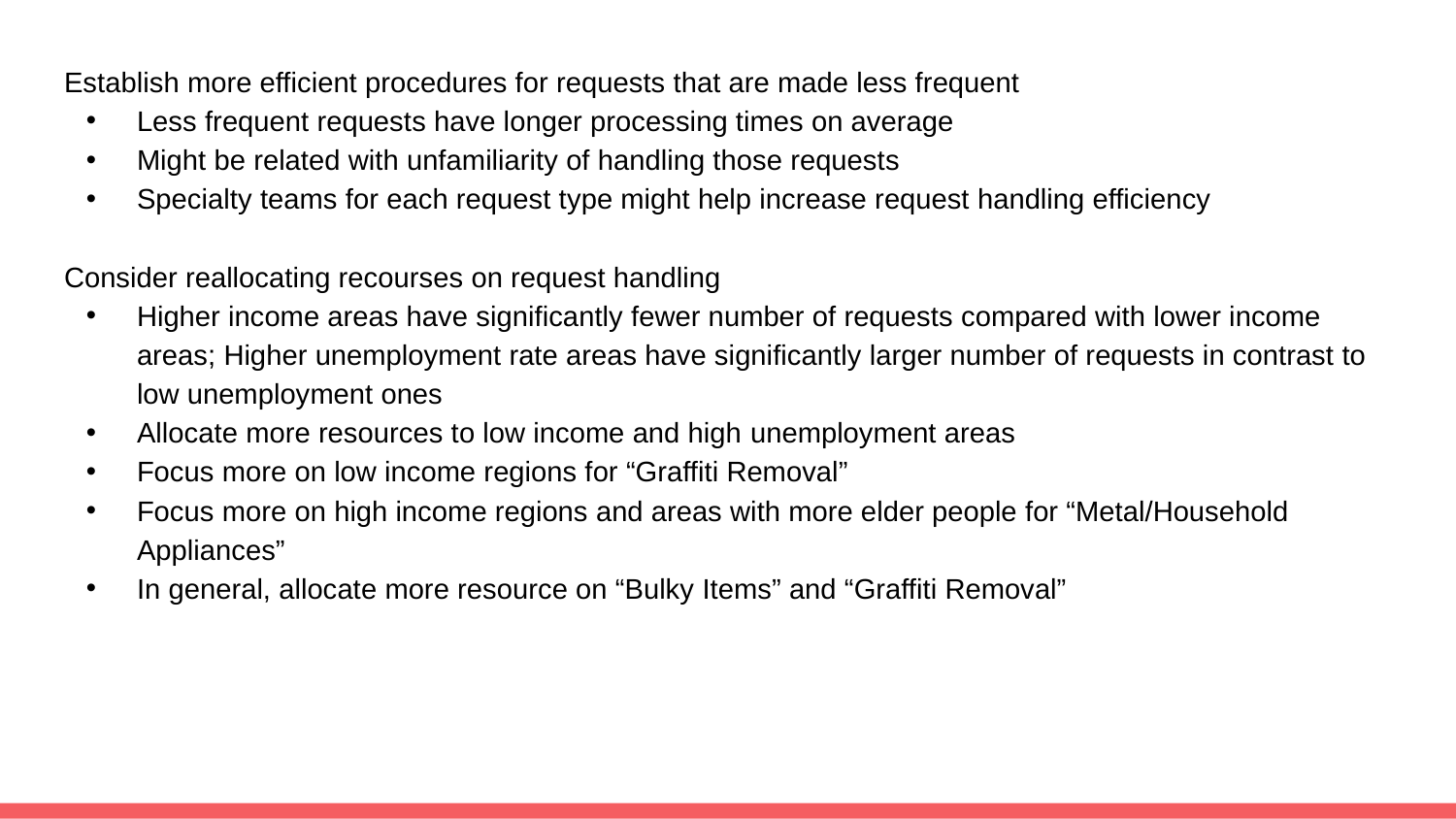

Establish more efficient procedures for requests that are made less frequent
Less frequent requests have longer processing times on average
Might be related with unfamiliarity of handling those requests
Specialty teams for each request type might help increase request handling efficiency

Consider reallocating recourses on request handling
Higher income areas have significantly fewer number of requests compared with lower income areas; Higher unemployment rate areas have significantly larger number of requests in contrast to low unemployment ones
Allocate more resources to low income and high unemployment areas
Focus more on low income regions for “Graffiti Removal”
Focus more on high income regions and areas with more elder people for “Metal/Household Appliances”
In general, allocate more resource on “Bulky Items” and “Graffiti Removal”